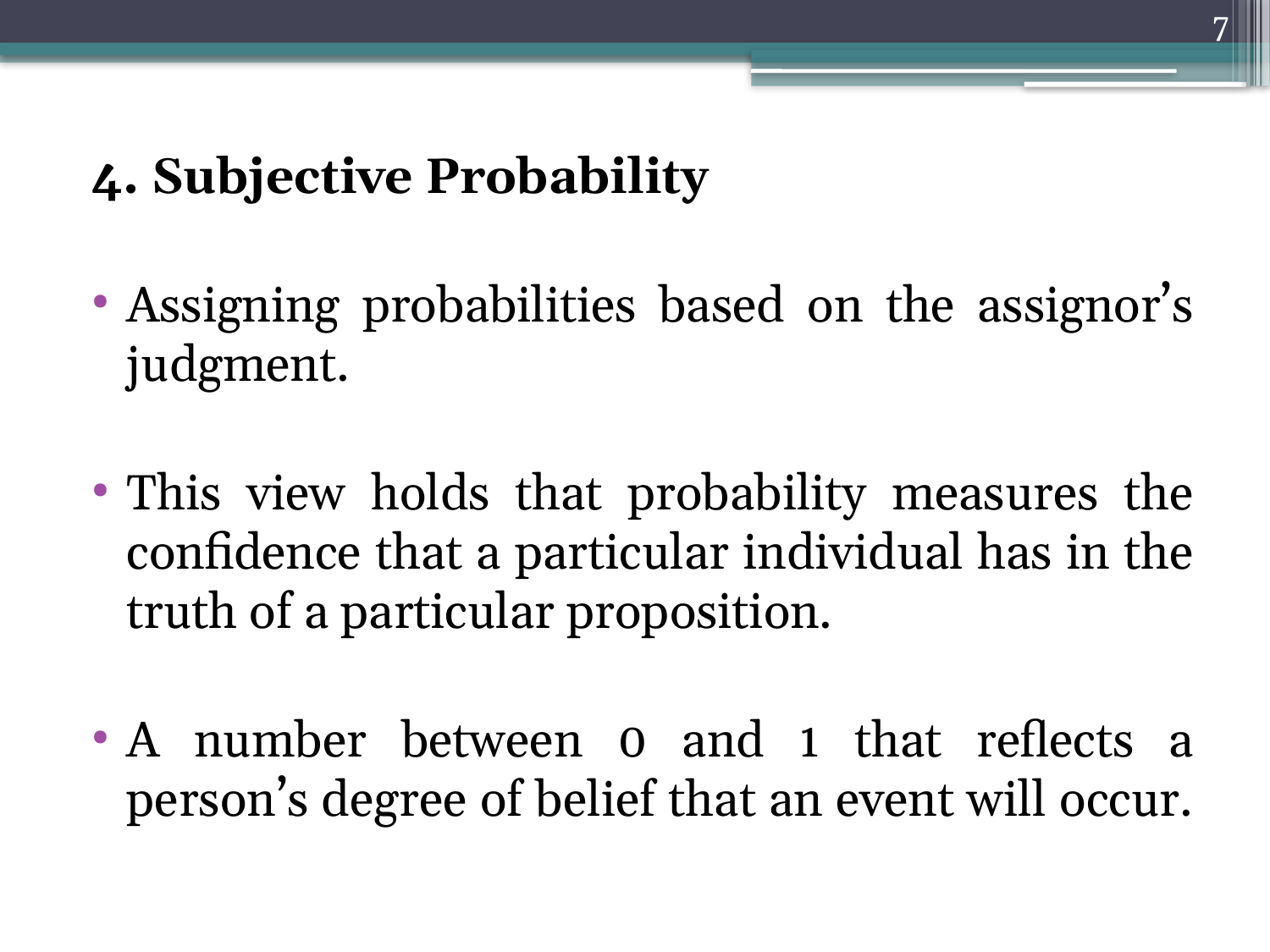

7
4. Subjective Probability

Assigning probabilities based on the assignor’s judgment.

This view holds that probability measures the confidence that a particular individual has in the truth of a particular proposition.

A number between 0 and 1 that reflects a person’s degree of belief that an event will occur.